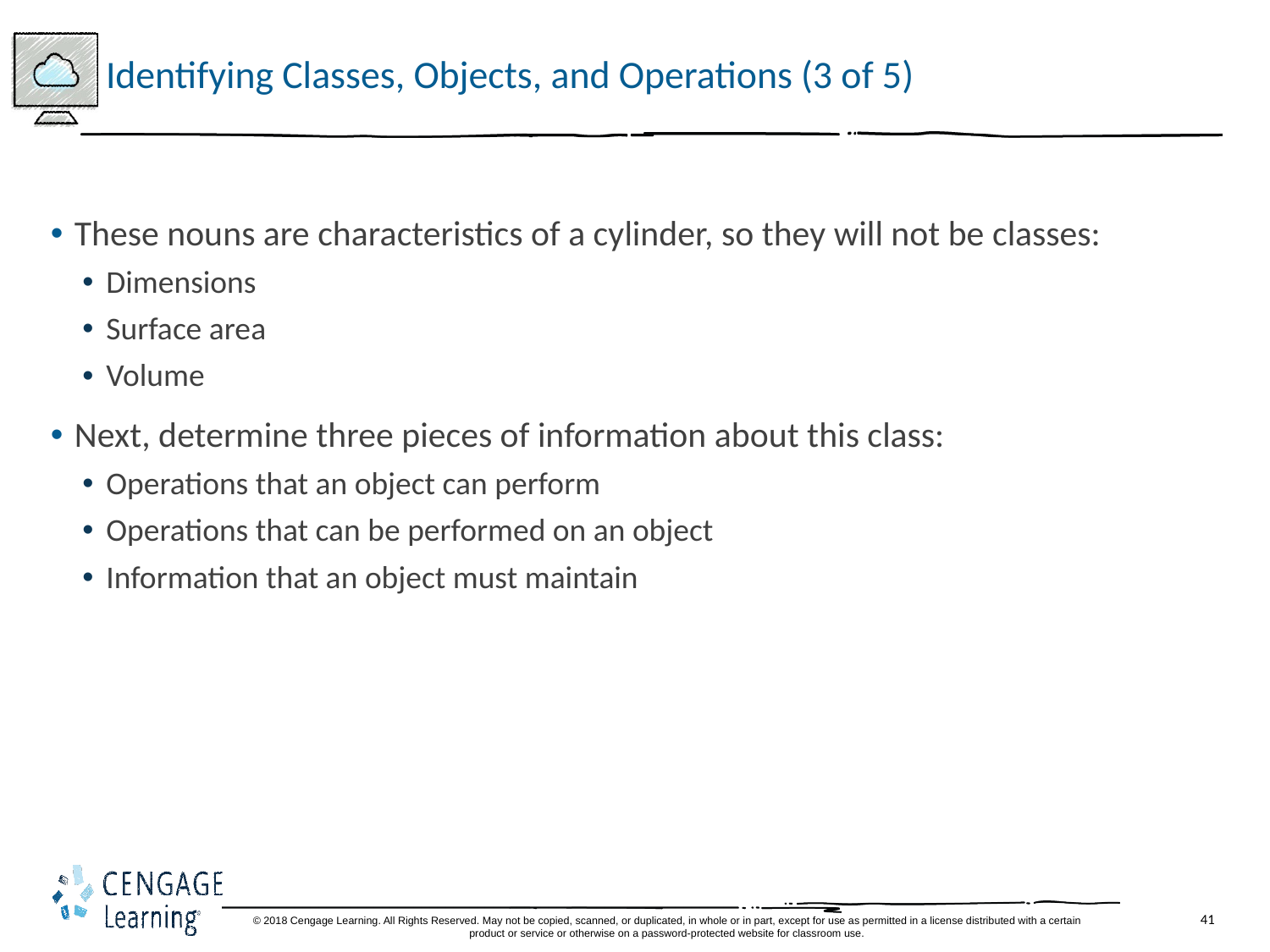

# Identifying Classes, Objects, and Operations (3 of 5)
These nouns are characteristics of a cylinder, so they will not be classes:
Dimensions
Surface area
Volume
Next, determine three pieces of information about this class:
Operations that an object can perform
Operations that can be performed on an object
Information that an object must maintain